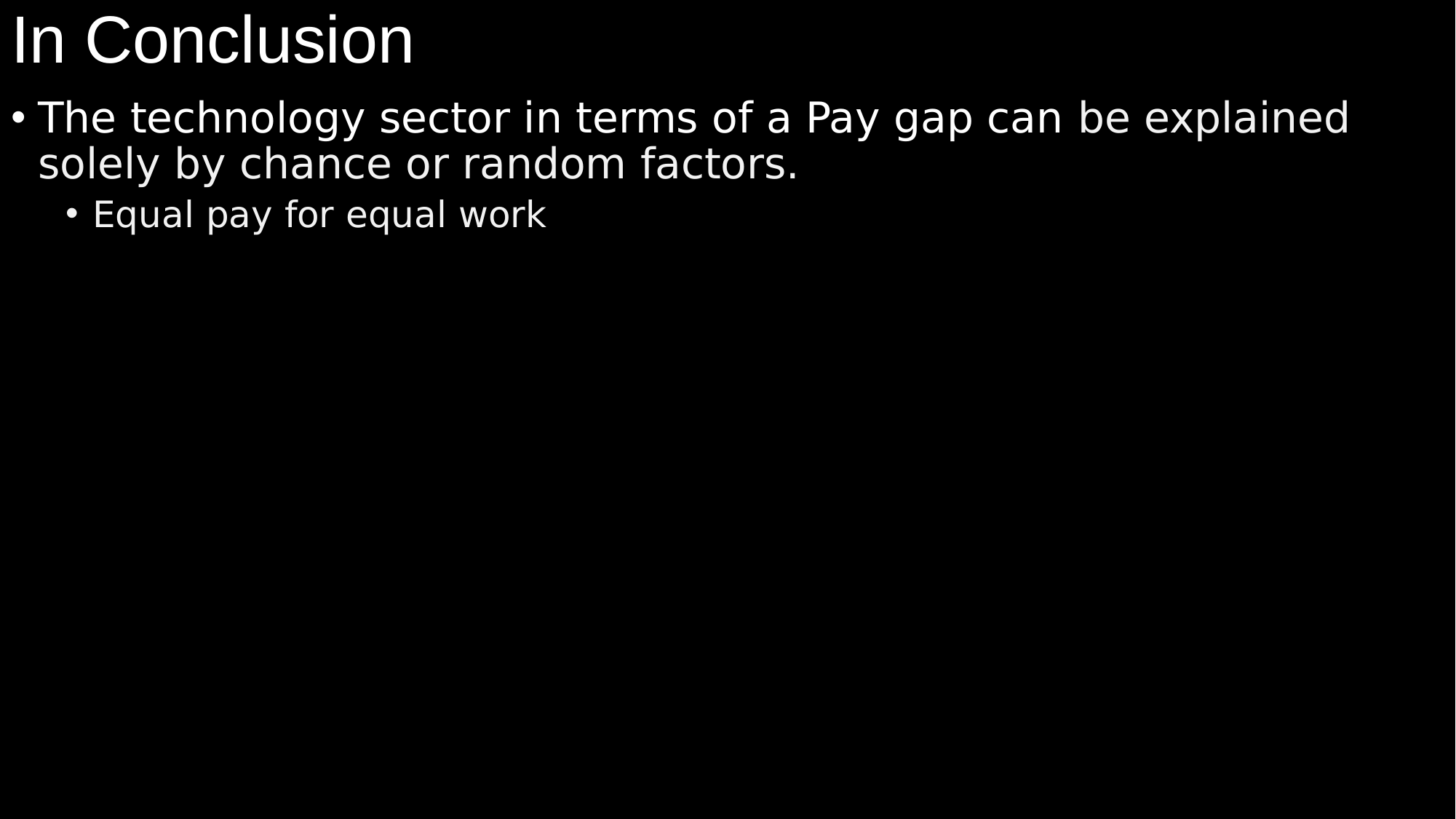

# In Conclusion
The technology sector in terms of a Pay gap can be explained solely by chance or random factors.
Equal pay for equal work